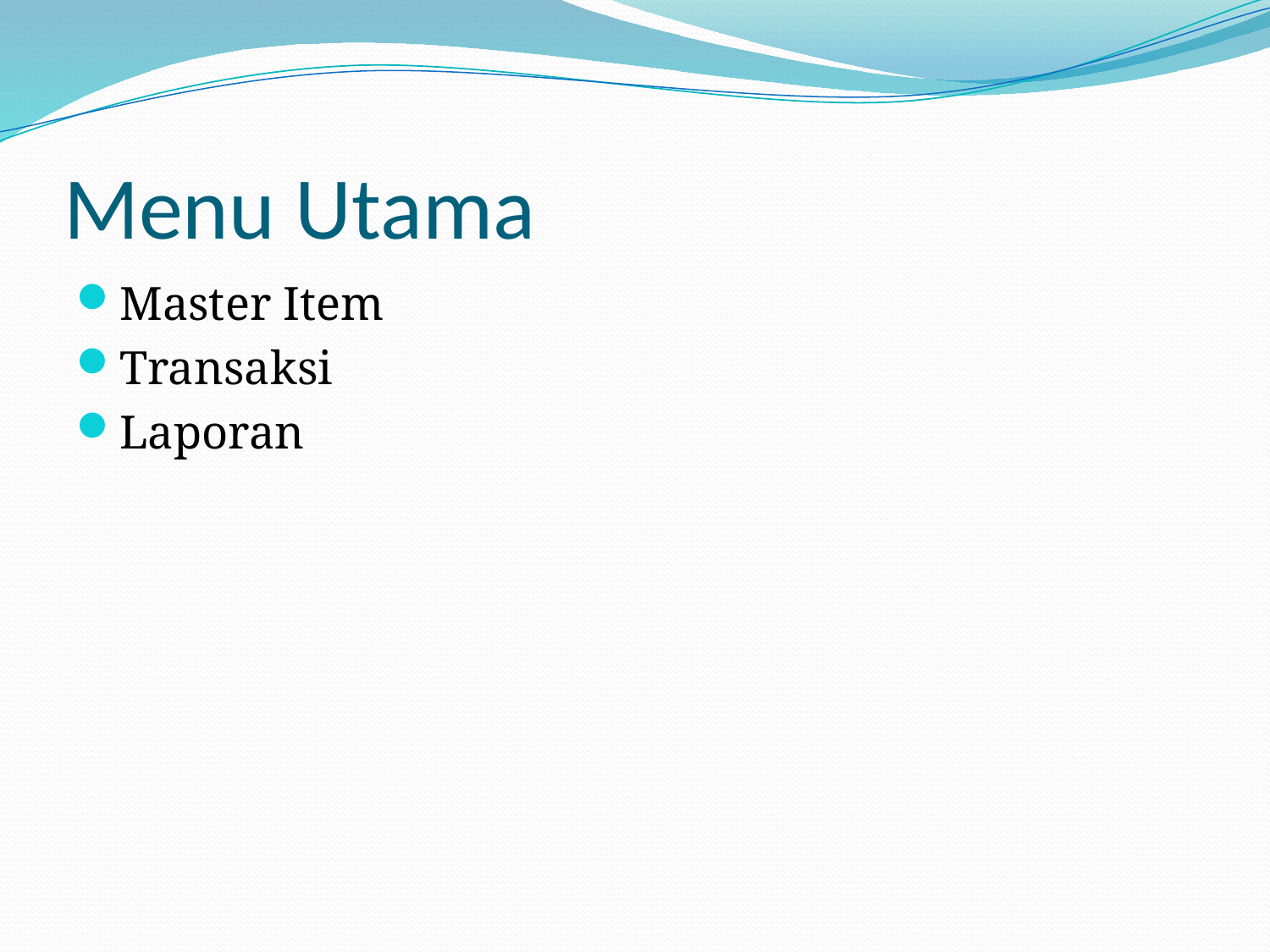

# Menu Utama
Master Item
Transaksi
Laporan